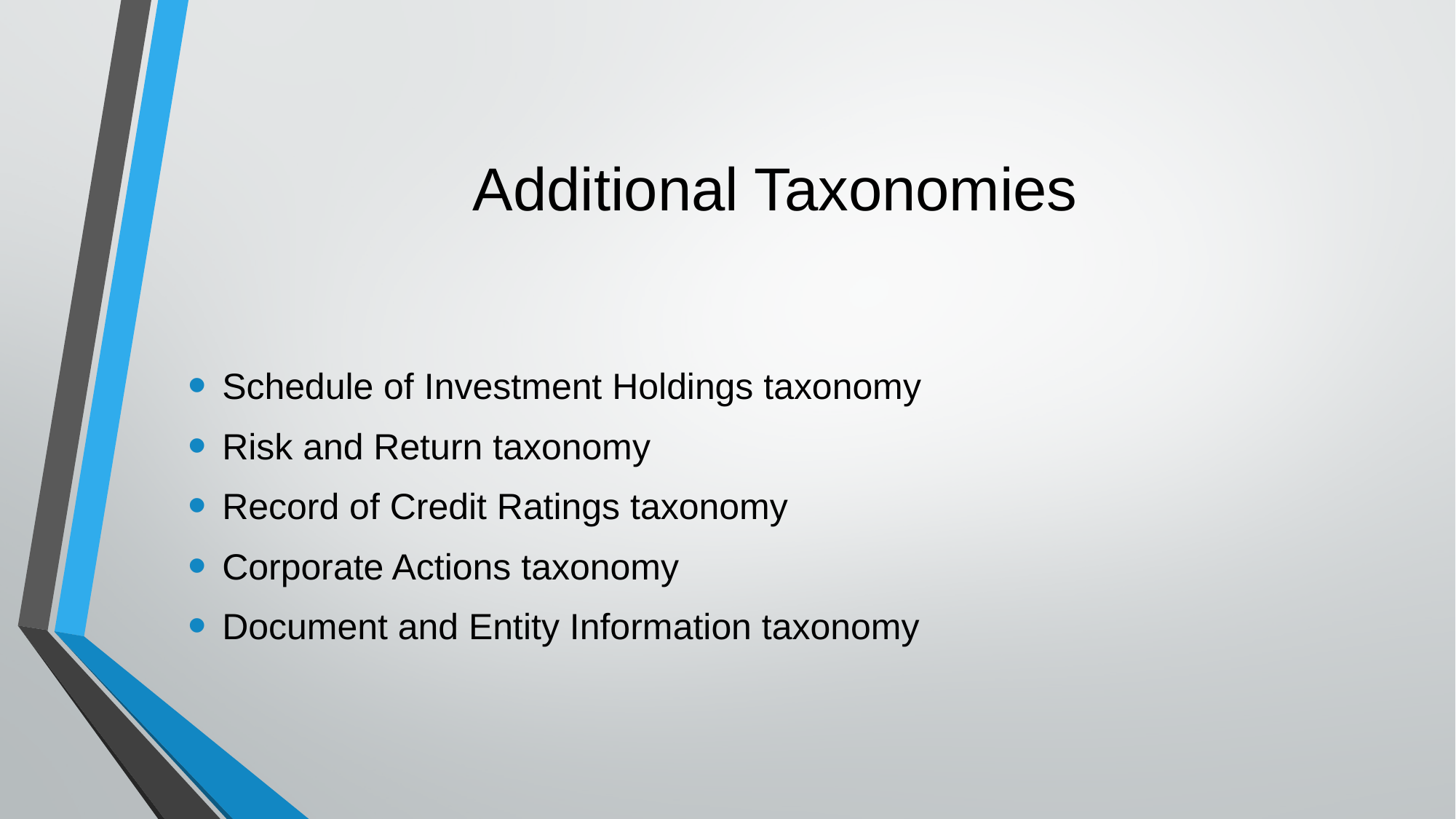

# Additional Taxonomies
Schedule of Investment Holdings taxonomy
Risk and Return taxonomy
Record of Credit Ratings taxonomy
Corporate Actions taxonomy
Document and Entity Information taxonomy